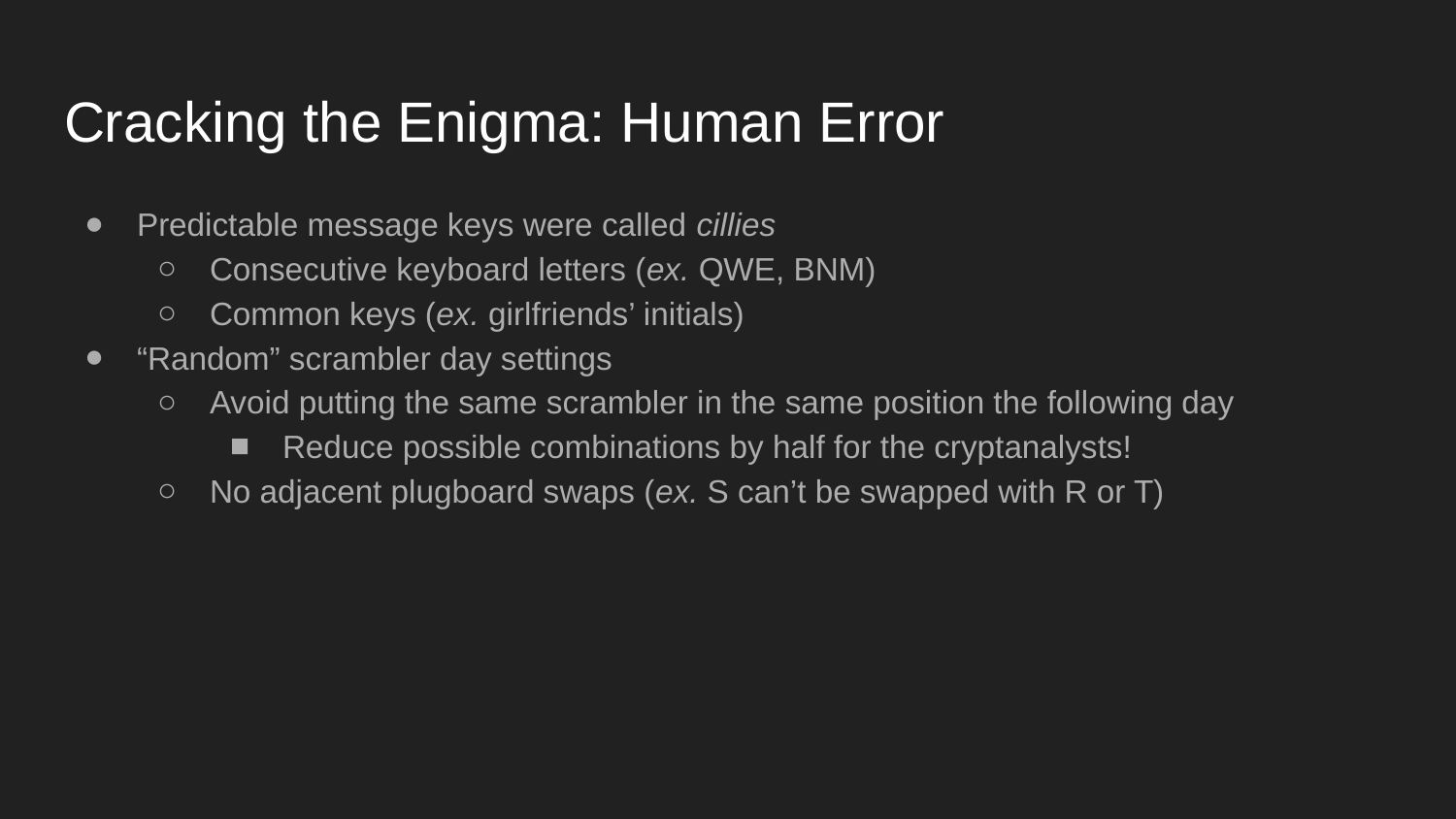

# Cracking the Enigma: Human Error
Predictable message keys were called cillies
Consecutive keyboard letters (ex. QWE, BNM)
Common keys (ex. girlfriends’ initials)
“Random” scrambler day settings
Avoid putting the same scrambler in the same position the following day
Reduce possible combinations by half for the cryptanalysts!
No adjacent plugboard swaps (ex. S can’t be swapped with R or T)